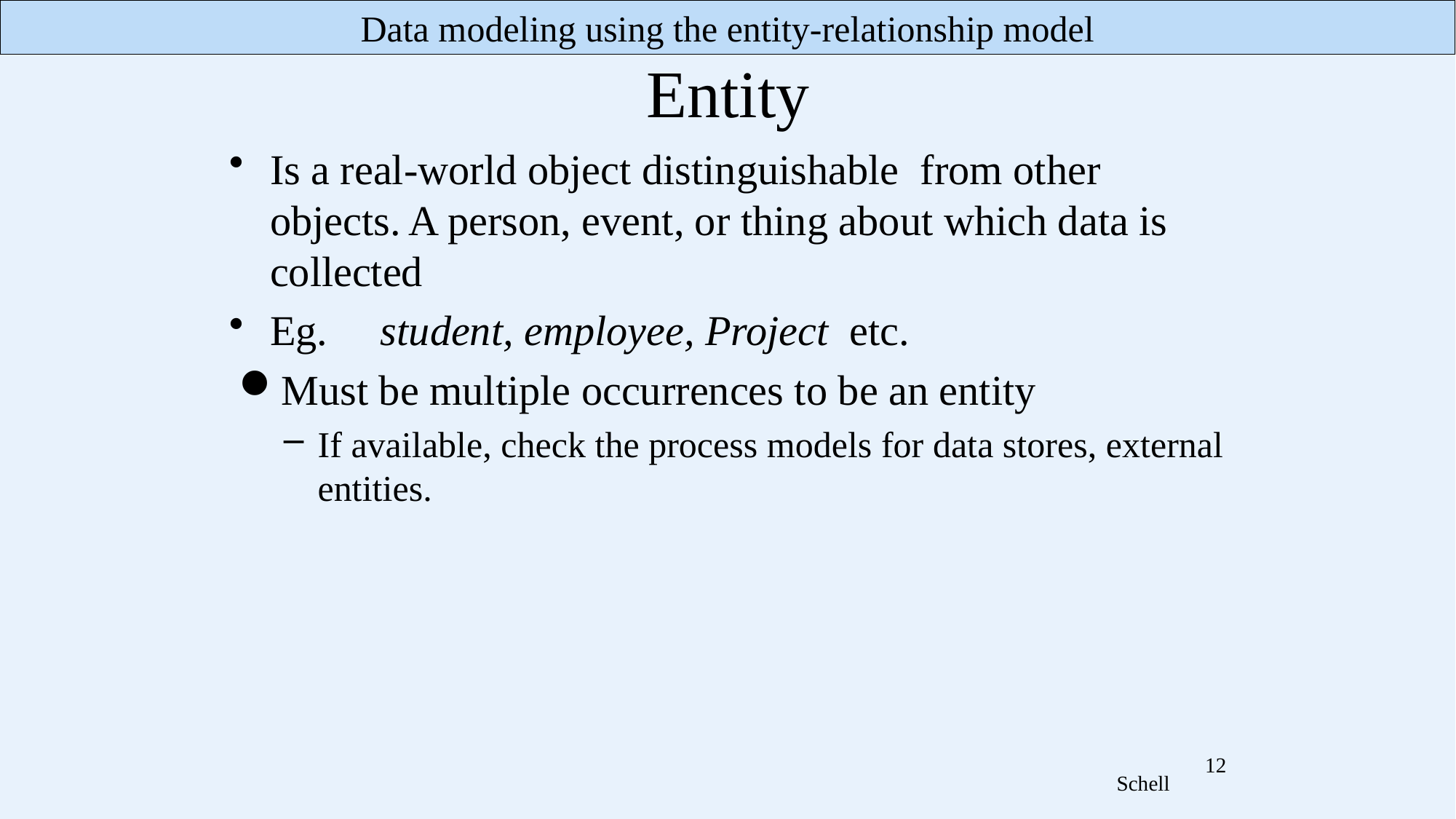

Entity
Is a real-world object distinguishable  from other objects. A person, event, or thing about which data is collected
Eg.     student, employee, Project  etc.
Must be multiple occurrences to be an entity
If available, check the process models for data stores, external entities.

12

Schell